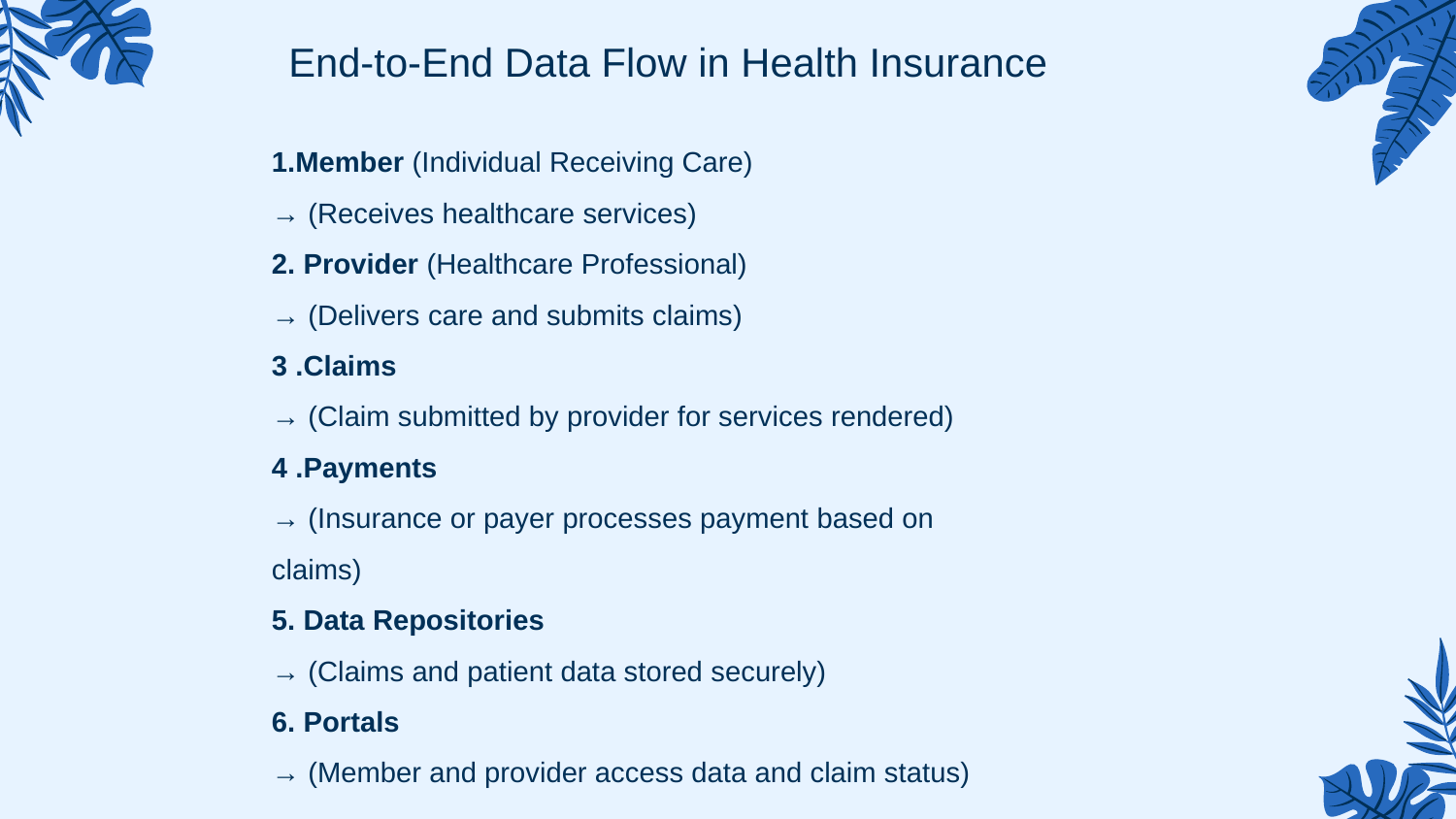

End-to-End Data Flow in Health Insurance
1.Member (Individual Receiving Care)
→ (Receives healthcare services)
2. Provider (Healthcare Professional)
→ (Delivers care and submits claims)
3 .Claims
→ (Claim submitted by provider for services rendered)
4 .Payments
→ (Insurance or payer processes payment based on claims)
5. Data Repositories
→ (Claims and patient data stored securely)
6. Portals
→ (Member and provider access data and claim status)